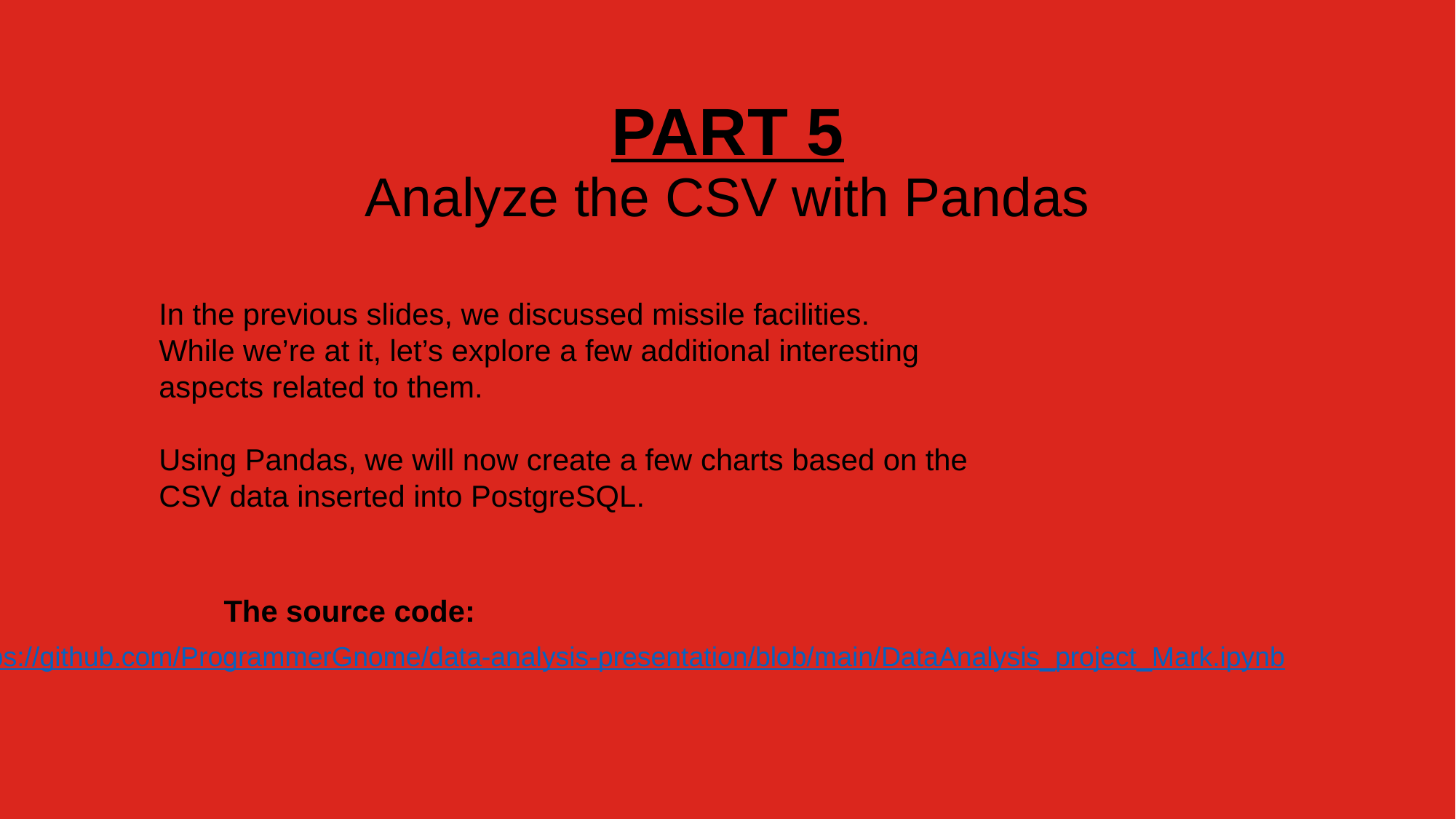

# PART 5 Analyze the CSV with Pandas
In the previous slides, we discussed missile facilities.
While we’re at it, let’s explore a few additional interesting aspects related to them.

Using Pandas, we will now create a few charts based on the CSV data inserted into PostgreSQL.
The source code:
https://github.com/ProgrammerGnome/data-analysis-presentation/blob/main/
DataAnalysis_project_Mark.ipynb